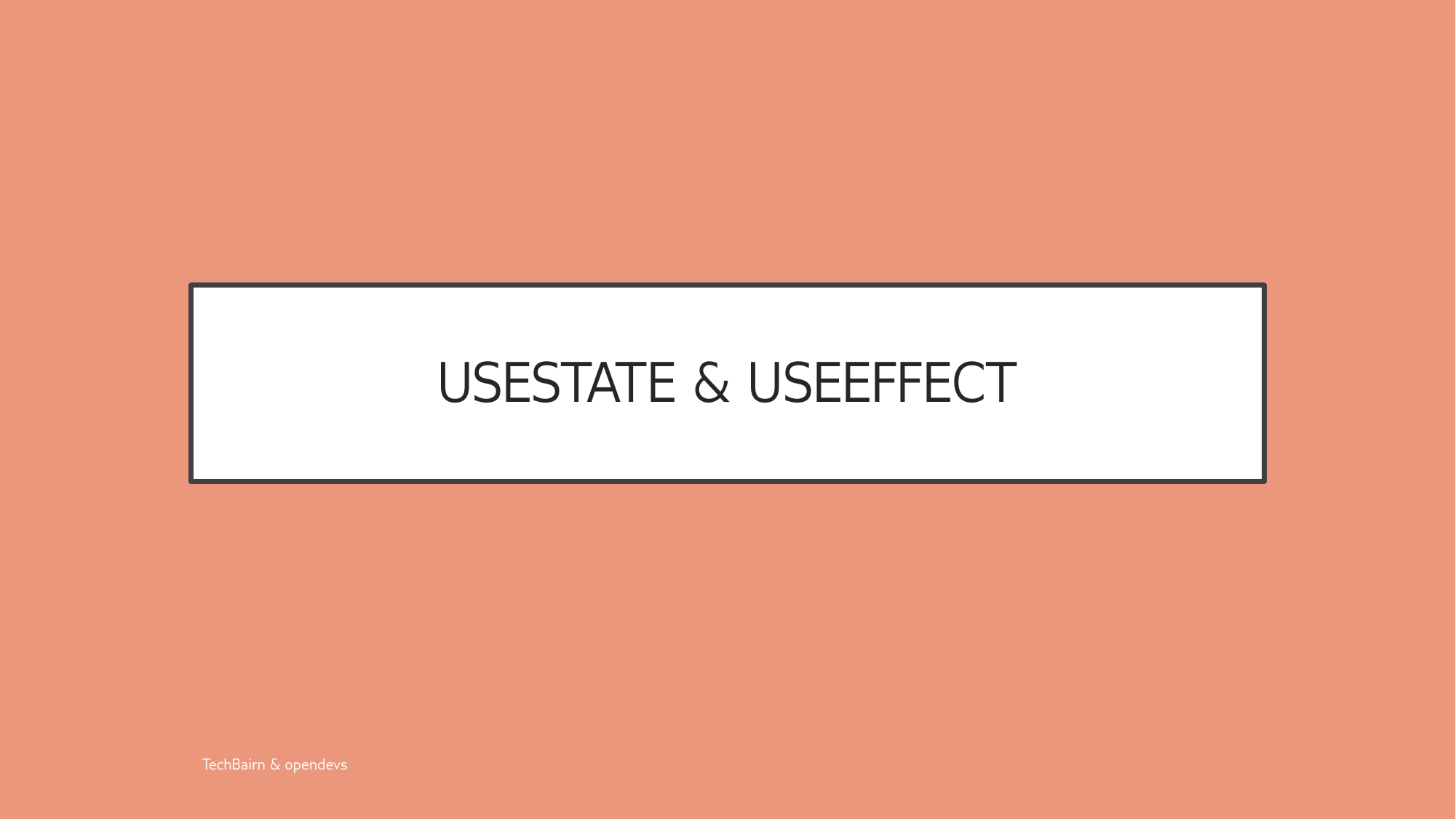

# USESTATE & USEEFFECT
TechBairn & opendevs